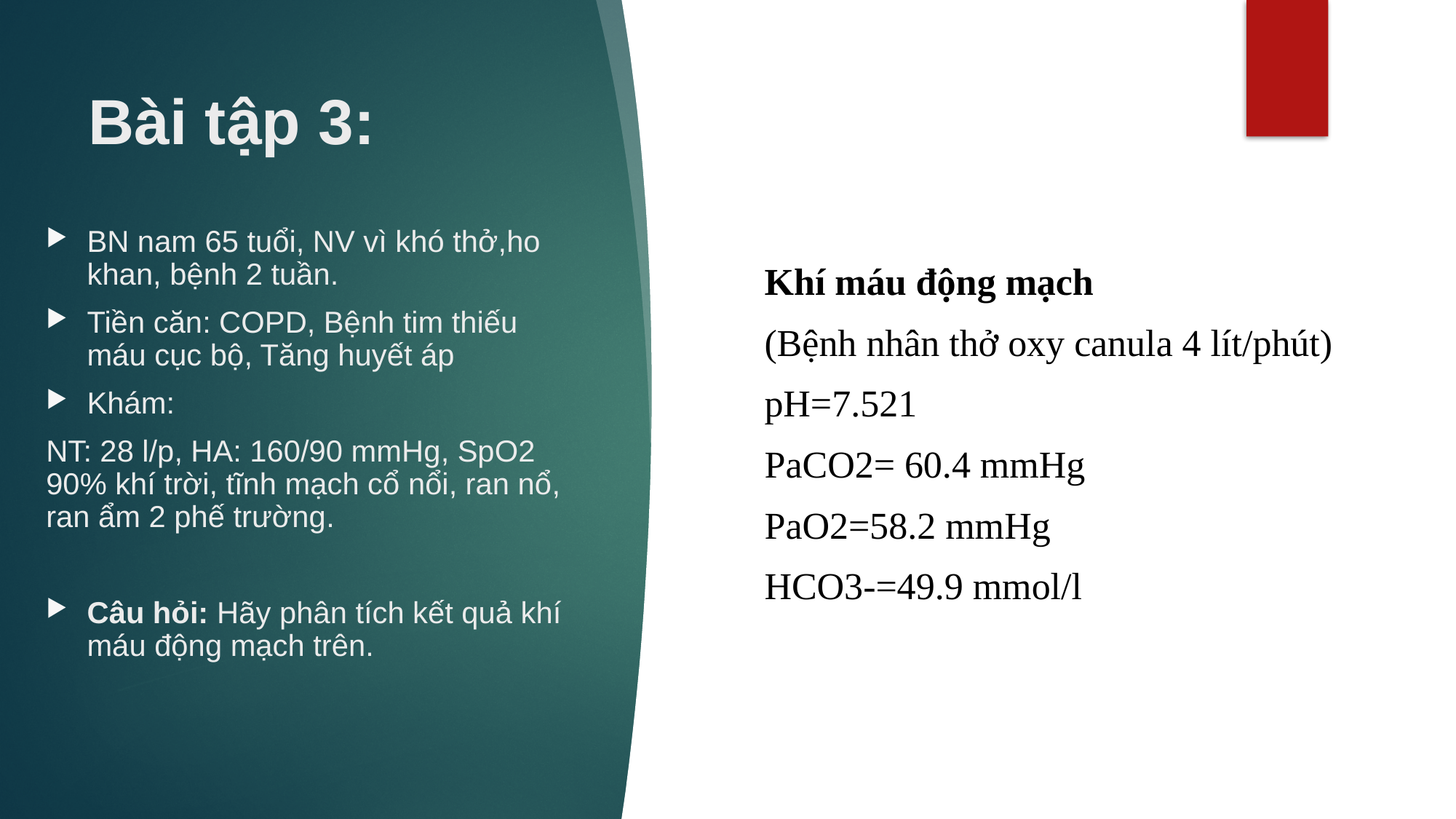

16
# Bài tập 3:
BN nam 65 tuổi, NV vì khó thở,ho khan, bệnh 2 tuần.
Tiền căn: COPD, Bệnh tim thiếu máu cục bộ, Tăng huyết áp
Khám:
NT: 28 l/p, HA: 160/90 mmHg, SpO2 90% khí trời, tĩnh mạch cổ nổi, ran nổ, ran ẩm 2 phế trường.

Câu hỏi: Hãy phân tích kết quả khí máu động mạch trên.
Khí máu động mạch
(Bệnh nhân thở oxy canula 4 lít/phút)
pH=7.521
PaCO2= 60.4 mmHg
PaO2=58.2 mmHg
HCO3-=49.9 mmol/l